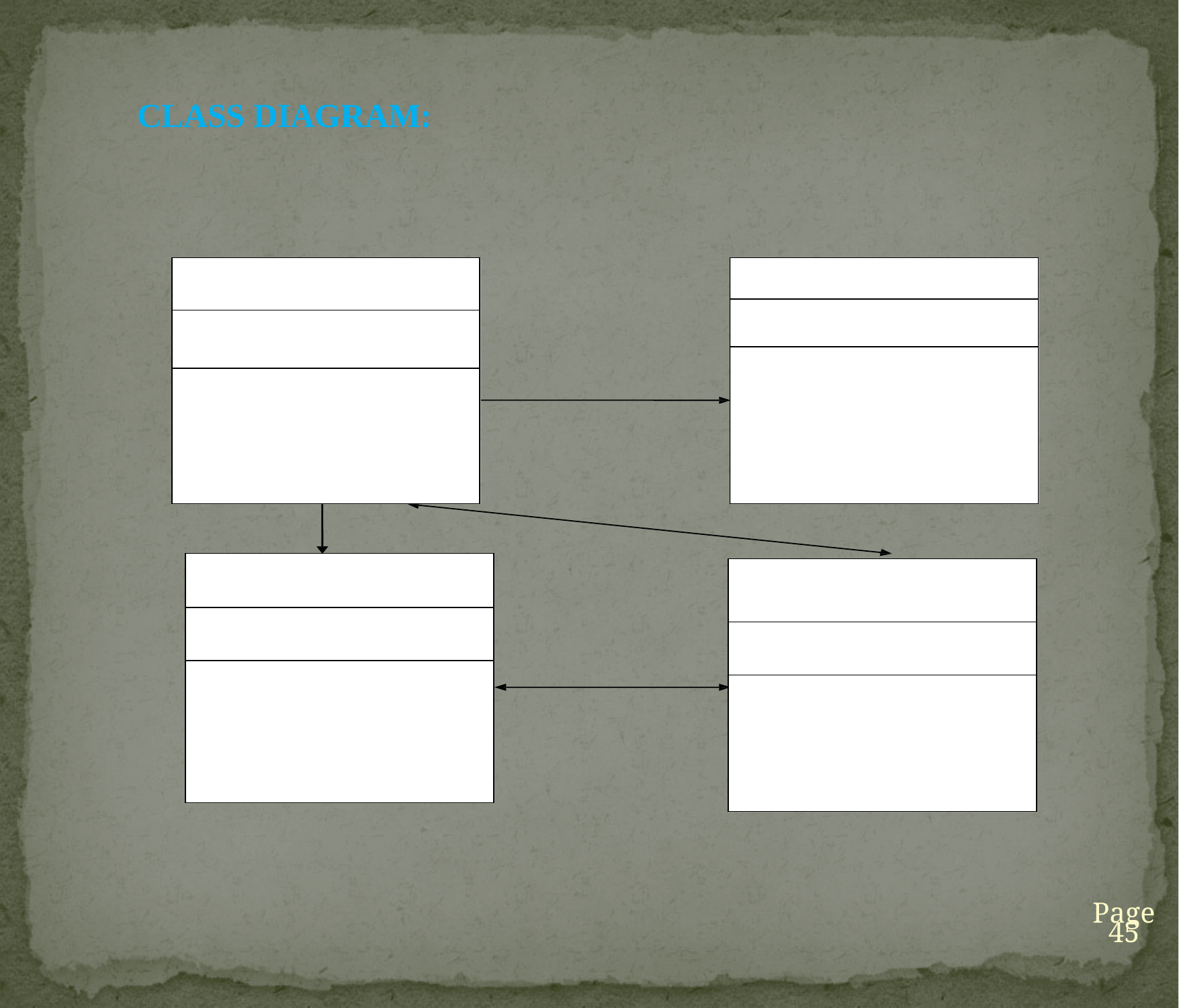

CLASS DIAGRAM:

| Data Owner |
| --- |
| Register Login |
| Upload Files () View Uploaded Files () Audit Request () Verify Files () |
| KGC |
| --- |
| Login |
| Authorize Data Owner () Send Private Key () |

| TPA |
| --- |
| Login |
| View Request () Send Request to Cloud () Receives Response () Send Audit Report () |

| Cloud |
| --- |
| Login |
| View Audit Request () Generate Proof () Send to TPA () View Files in Cloud () |

Page 45